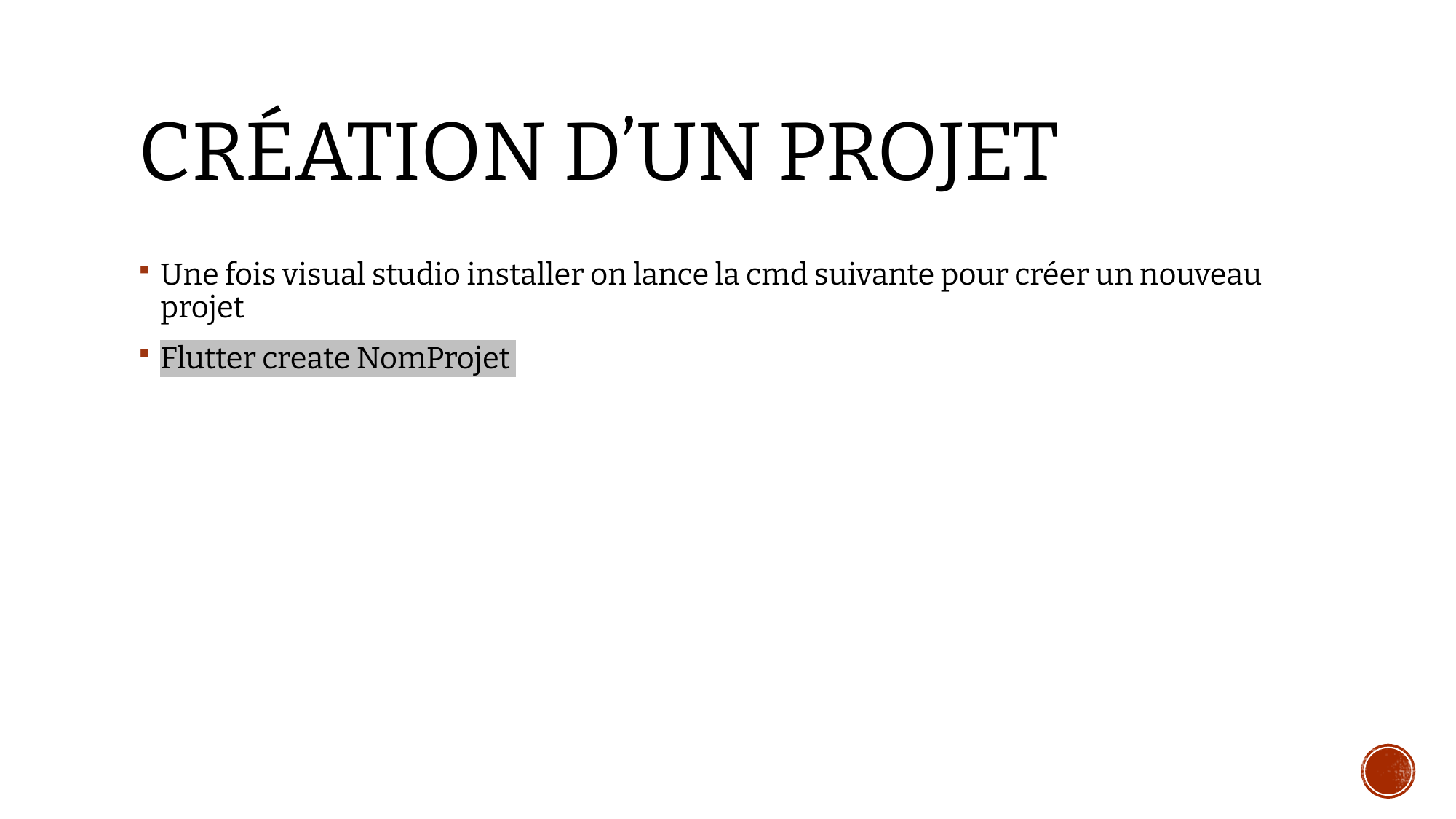

# Création d’un projet
Une fois visual studio installer on lance la cmd suivante pour créer un nouveau projet
Flutter create NomProjet